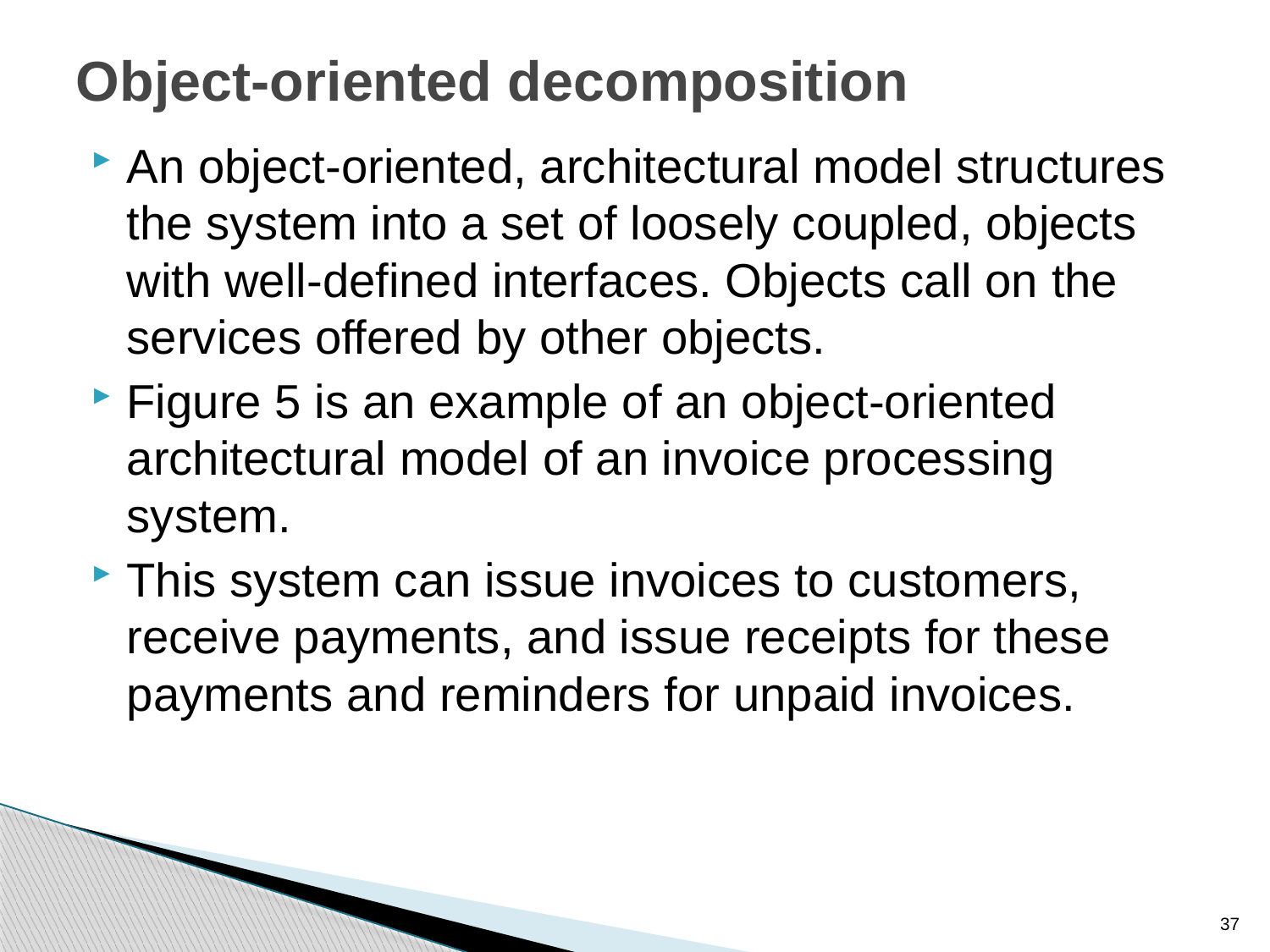

# Object-oriented decomposition
An object-oriented, architectural model structures the system into a set of loosely coupled, objects with well-defined interfaces. Objects call on the services offered by other objects.
Figure 5 is an example of an object-oriented architectural model of an invoice processing system.
This system can issue invoices to customers, receive payments, and issue receipts for these payments and reminders for unpaid invoices.
37